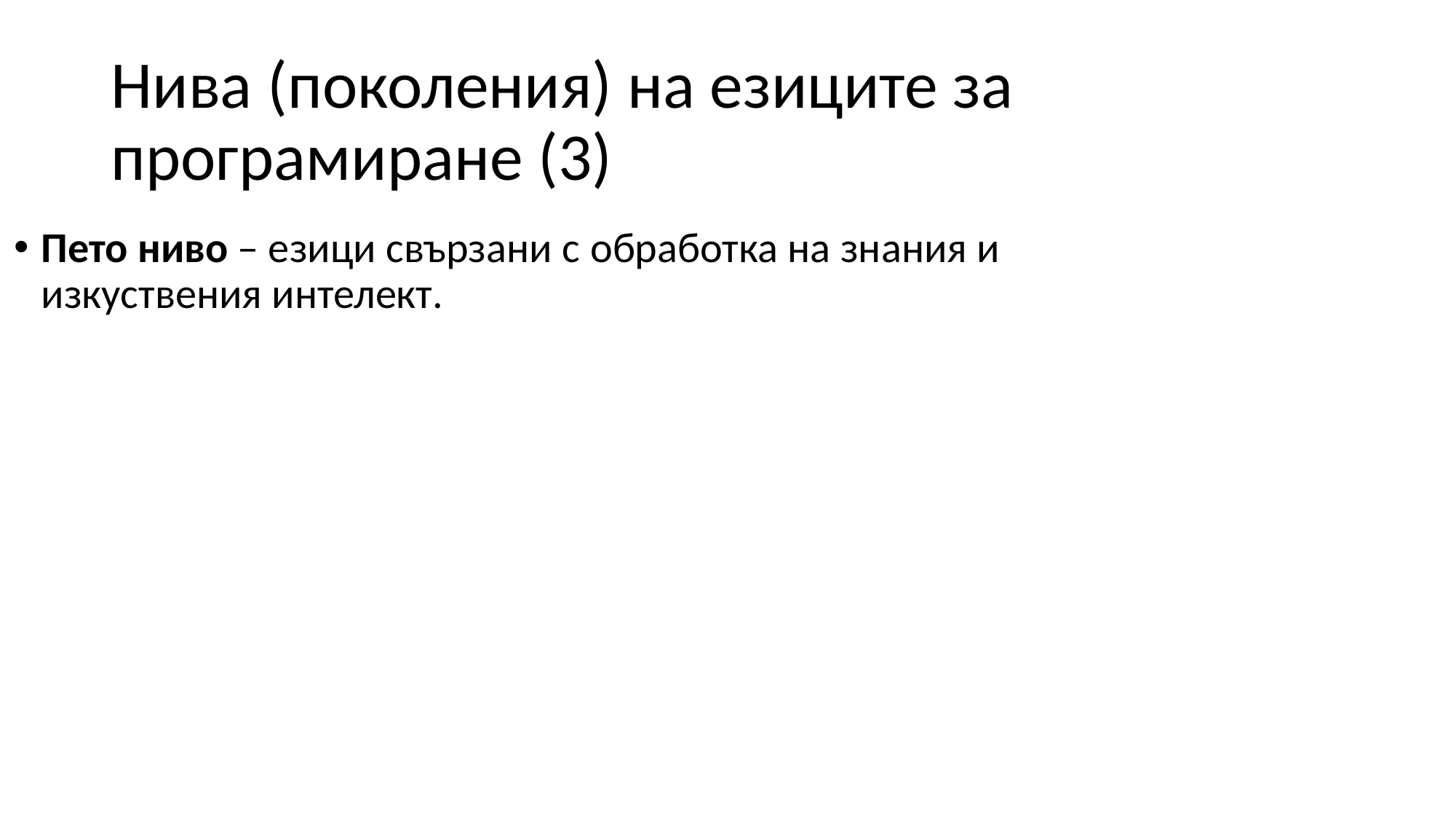

# Нива (поколения) на езиците за програмиране (3)
Пето ниво – езици свързани с обработка на знания и изкуствения интелект.